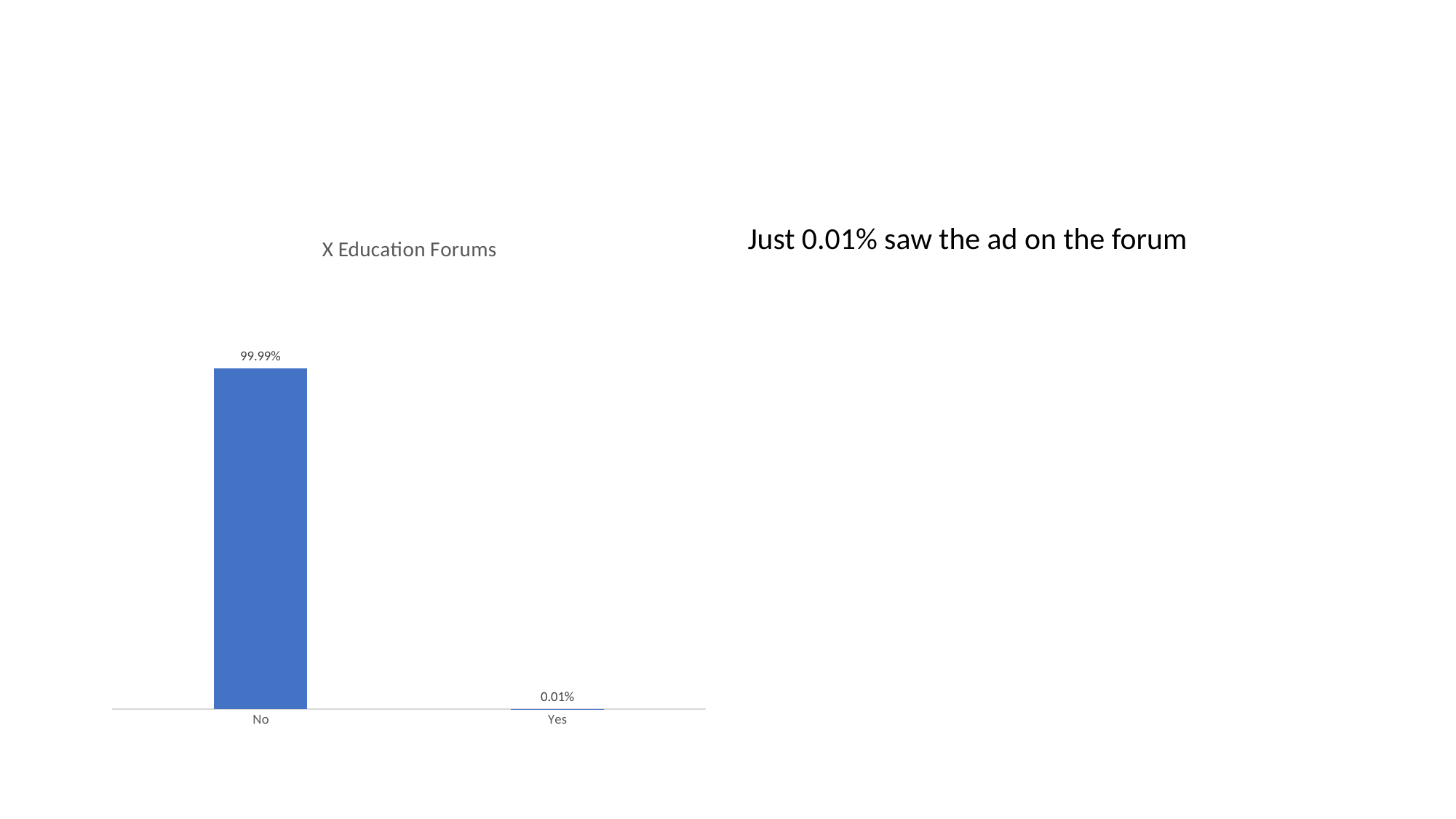

#

### Chart: X Education Forums

| Category | Percentage |
|---|---|
| No | 0.9998917748917749 |
| Yes | 0.00010822510822510823 |
Just 0.01% saw the ad on the forum